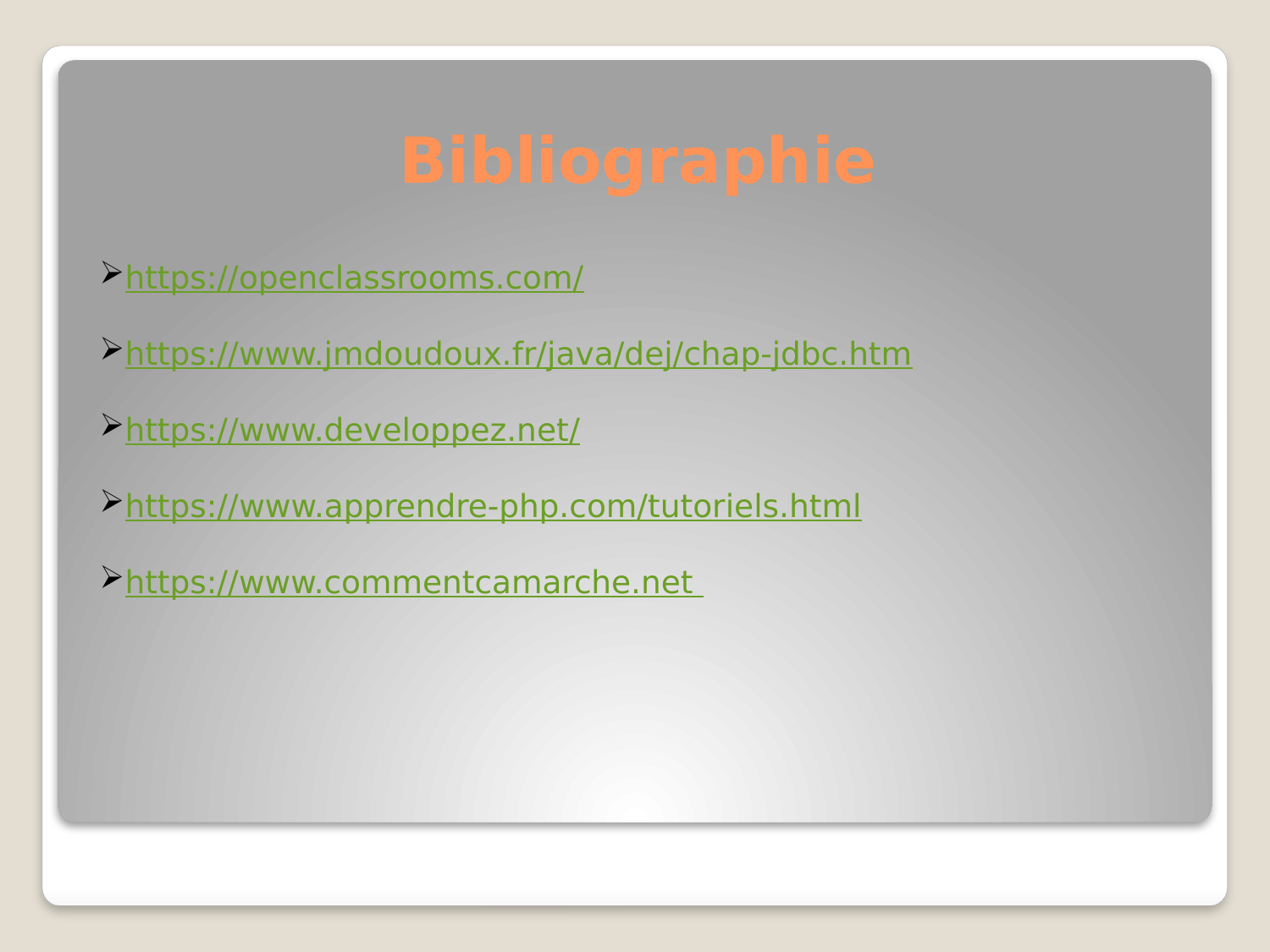

# Bibliographie
https://openclassrooms.com/

https://www.jmdoudoux.fr/java/dej/chap-jdbc.htm

https://www.developpez.net/

https://www.apprendre-php.com/tutoriels.html

https://www.commentcamarche.net